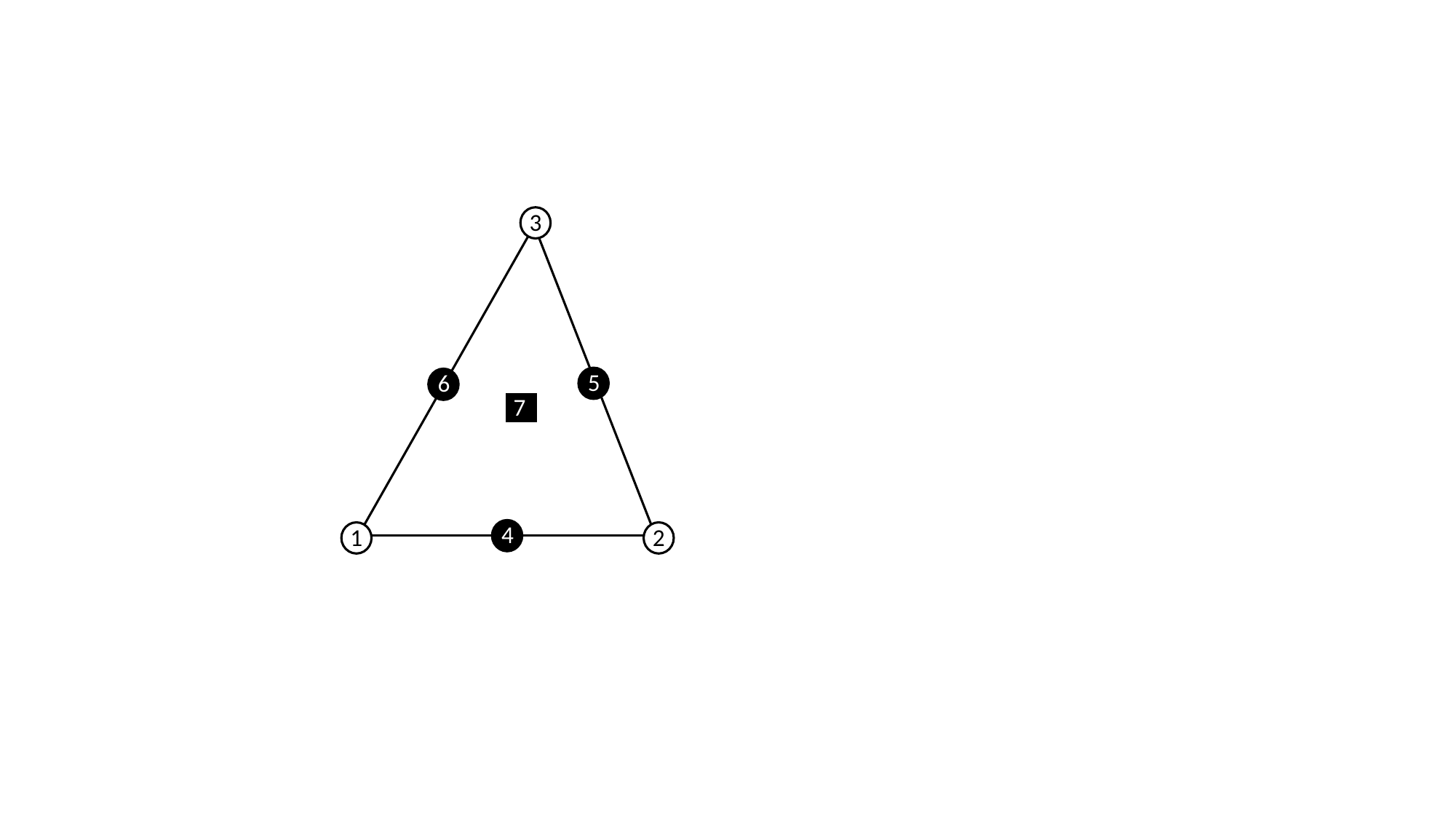

3

5
6

7

4
1
2